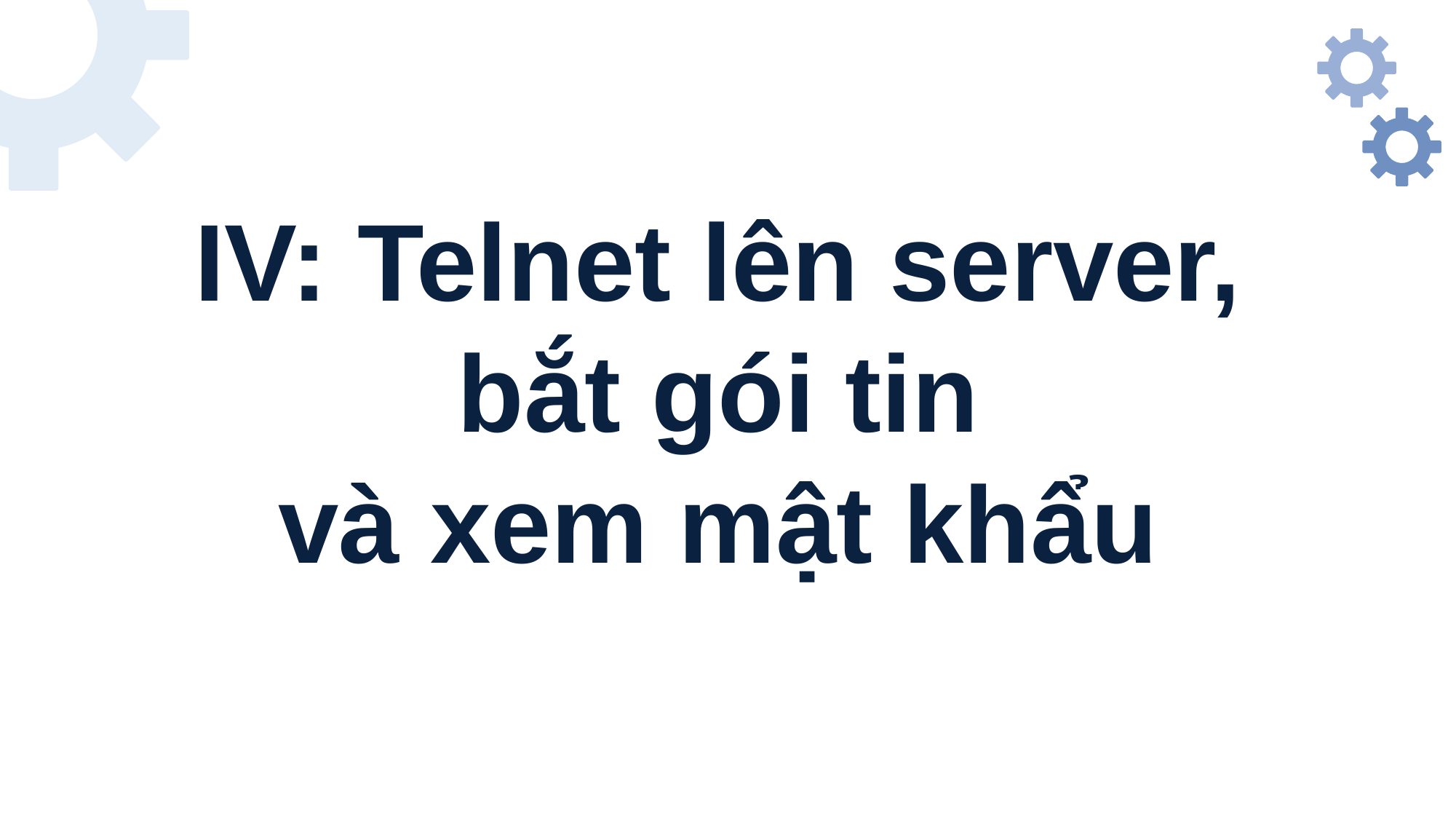

# IV: Telnet lên server, bắt gói tin và xem mật khẩu